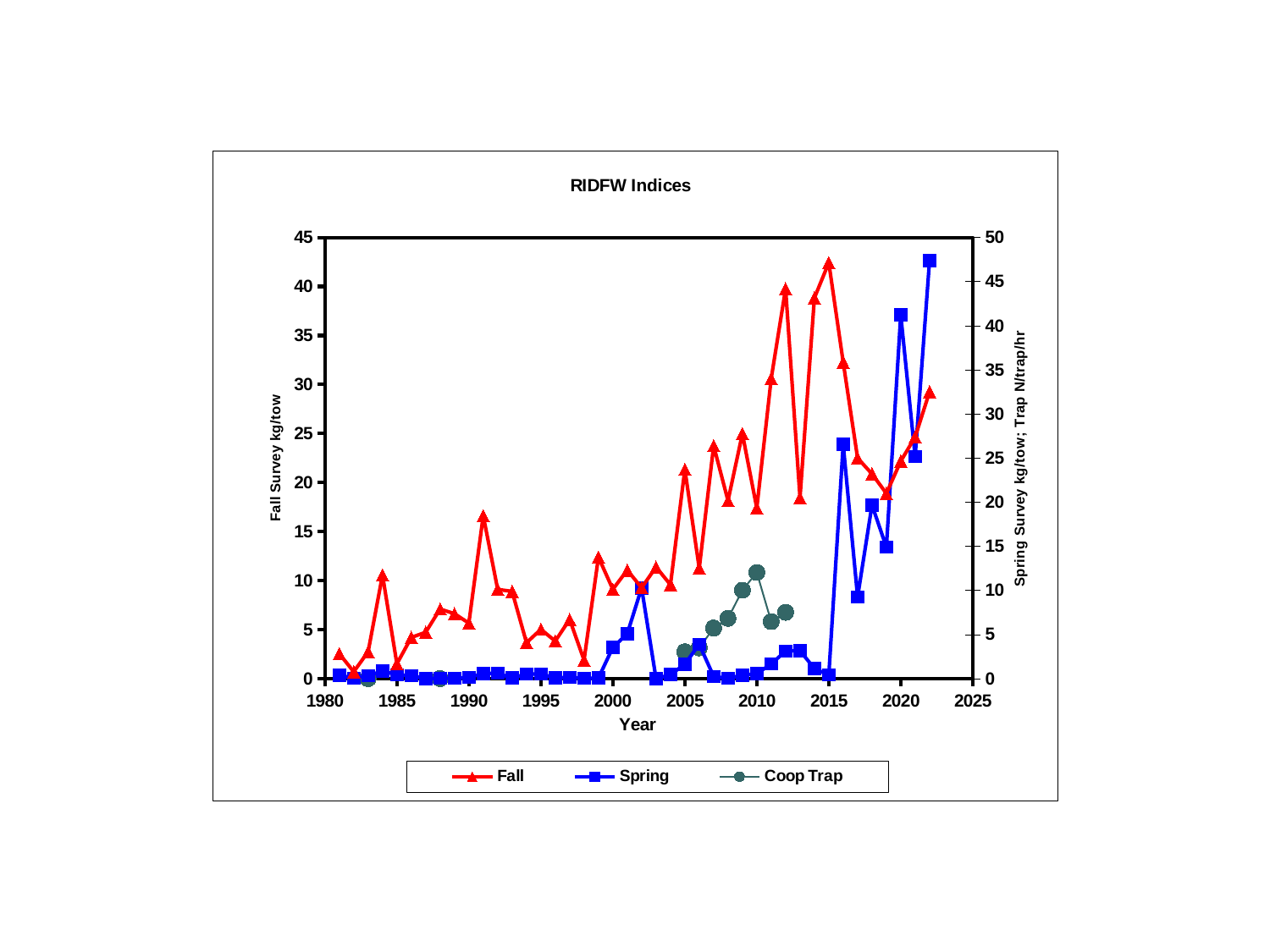

### Chart:    RIDFW Indices

| Category | Fall | Spring | Coop Trap |
|---|---|---|---|